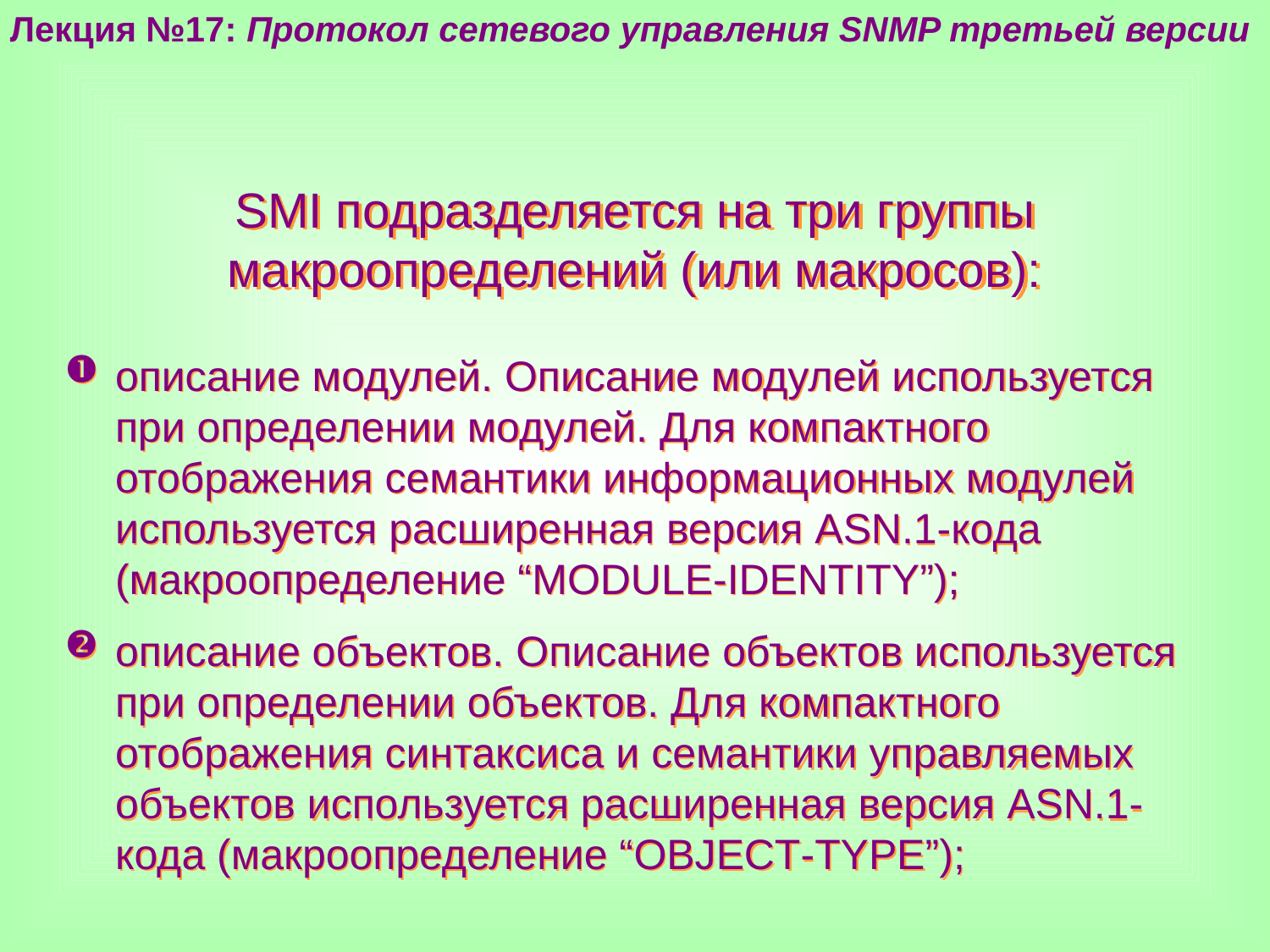

Лекция №17: Протокол сетевого управления SNMP третьей версии
SMI подразделяется на три группы макроопределений (или макросов):
описание модулей. Описание модулей используется при определении модулей. Для компактного отображения семантики информационных модулей используется расширенная версия ASN.1-кода (макроопределение “MODULE-IDENTITY”);
описание объектов. Описание объектов используется при определении объектов. Для компактного отображения синтаксиса и семантики управляемых объектов используется расширенная версия ASN.1-кода (макроопределение “OBJECT-TYPE”);